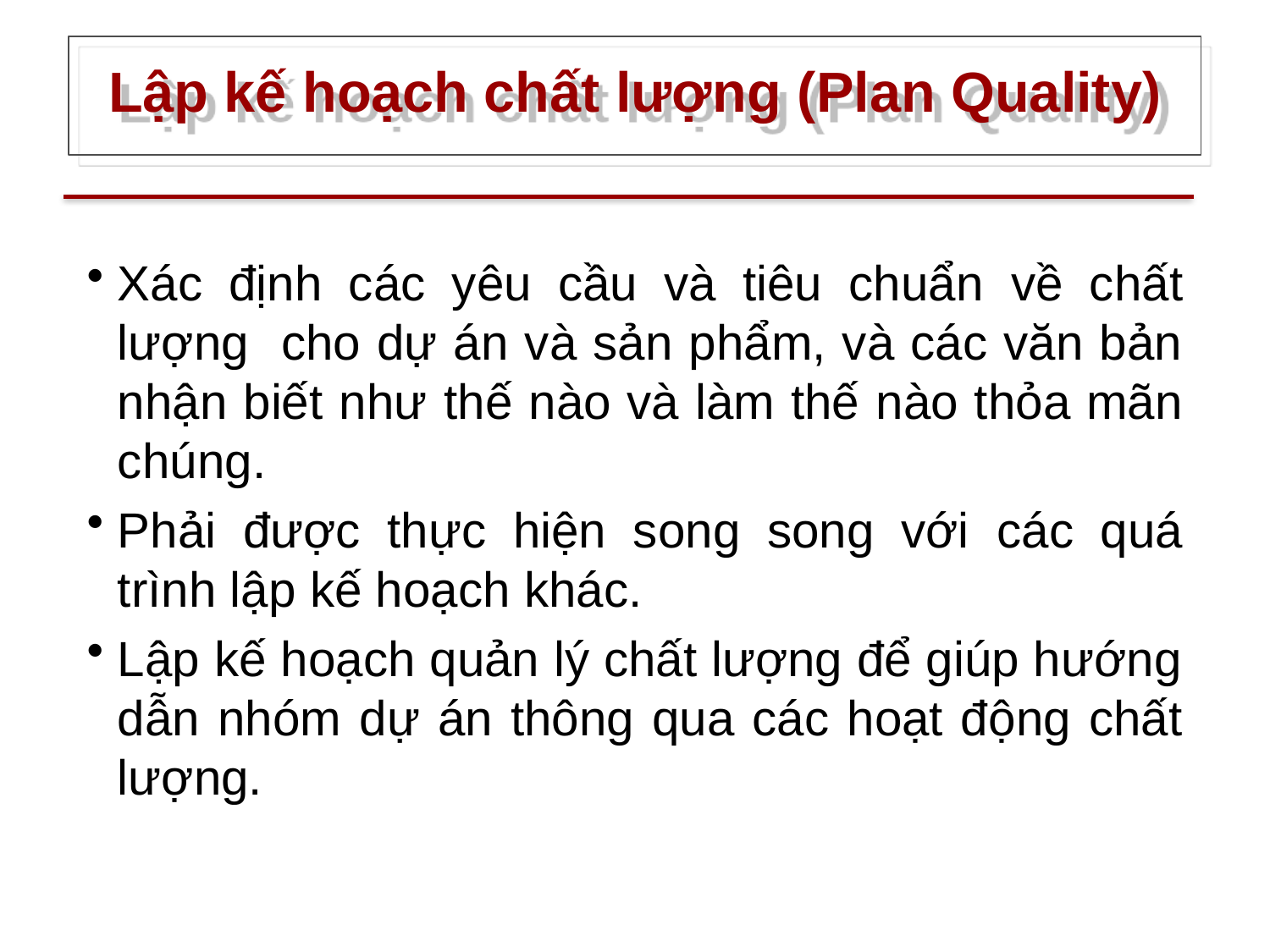

# Lập kế hoạch chất lượng (Plan Quality)
Xác định các yêu cầu và tiêu chuẩn về chất lượng  cho dự án và sản phẩm, và các văn bản nhận biết như thế nào và làm thế nào thỏa mãn chúng.
Phải được thực hiện song song với các quá trình lập kế hoạch khác.
Lập kế hoạch quản lý chất lượng để giúp hướng dẫn nhóm dự án thông qua các hoạt động chất lượng.